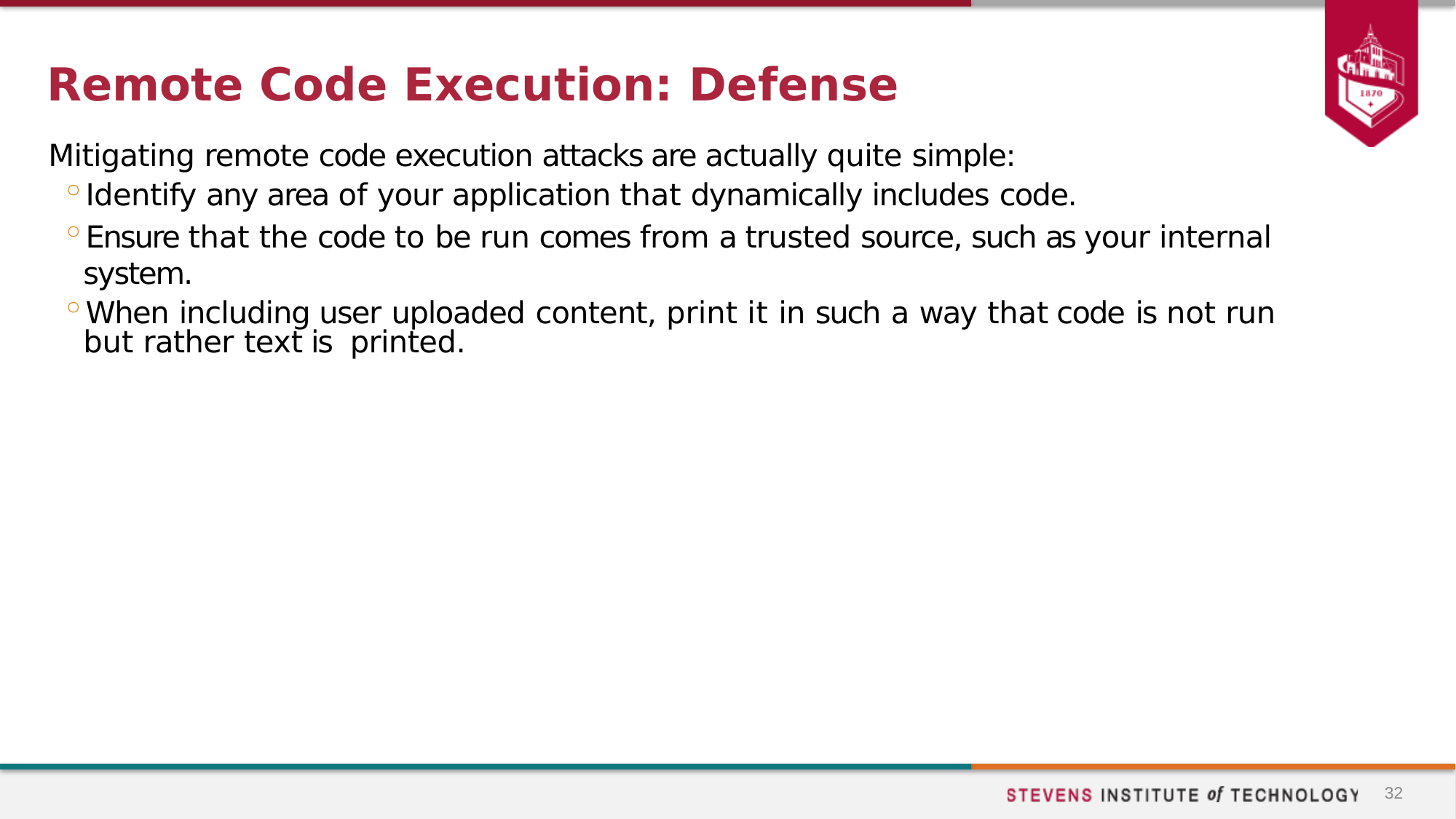

# Remote Code Execution: Defense
Mitigating remote code execution attacks are actually quite simple:
Identify any area of your application that dynamically includes code.
Ensure that the code to be run comes from a trusted source, such as your internal system.
When including user uploaded content, print it in such a way that code is not run but rather text is  printed.
32